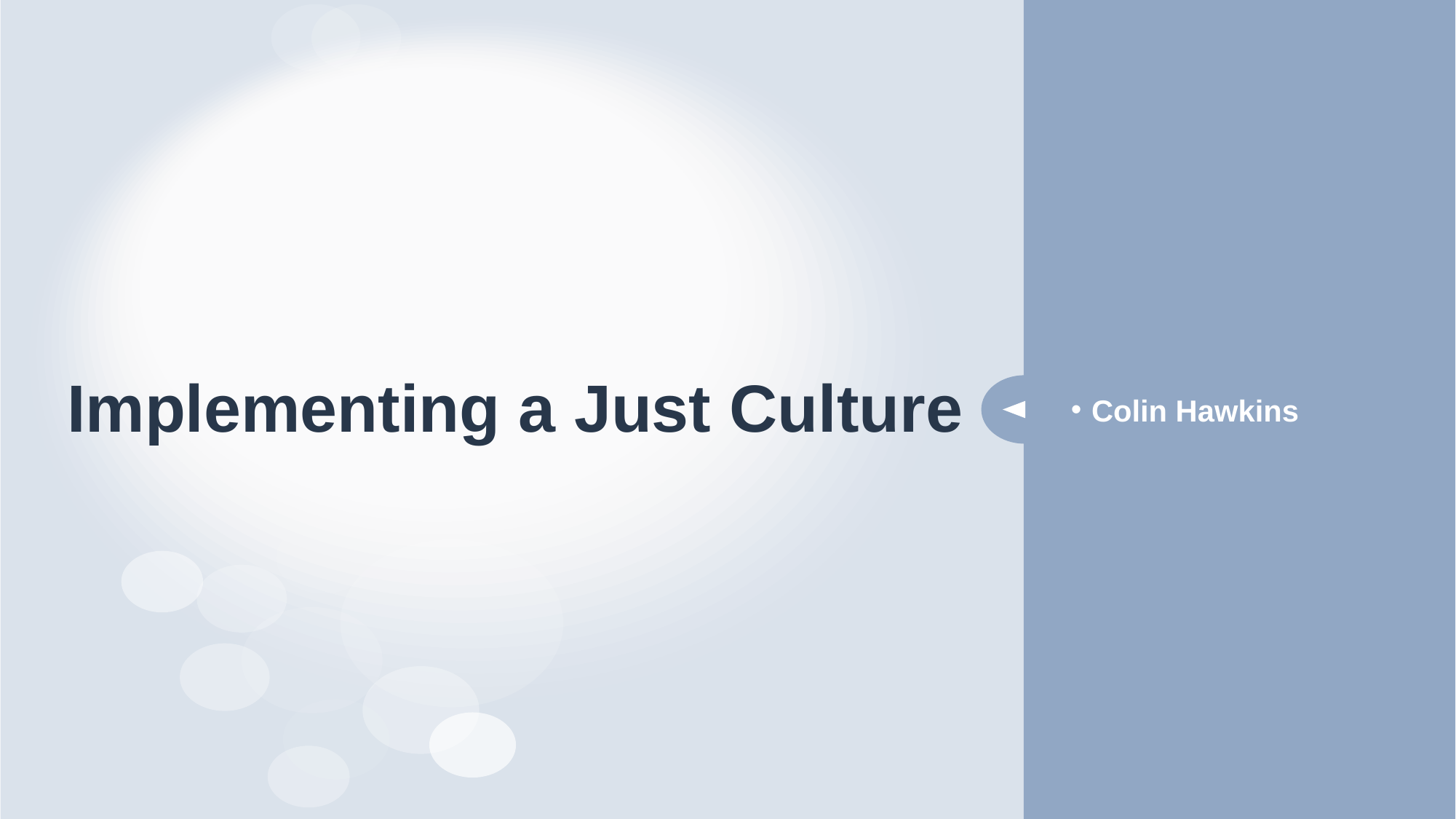

# Implementing a Just Culture
Colin Hawkins